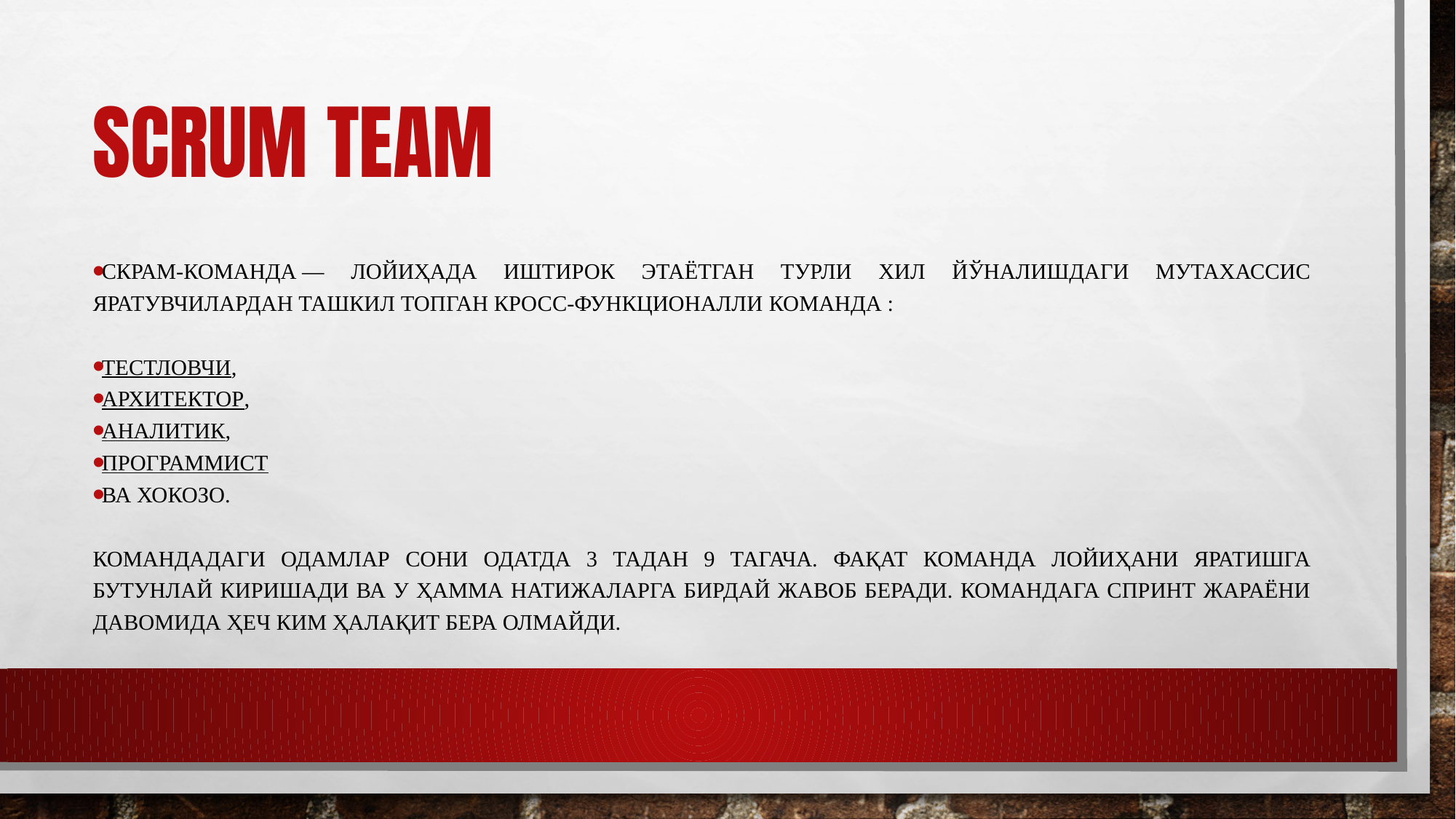

# Scrum Team
Скрам-команда — лойиҳада иштирок этаётган турли хил йўналишдаги мутахассис яратувчилардан ташкил топган кросс-функционалли команда :

тестловчи,
архитектор,
аналитик,
программист
ва хокозо.

Командадаги одамлар сони одатда 3 тадан 9 тагача. Фақат Команда лойиҳани яратишга бутунлай киришади ва у ҳамма натижаларга бирдай жавоб беради. Командага спринт жараёни давомида ҳеч ким ҳалақит бера олмайди.